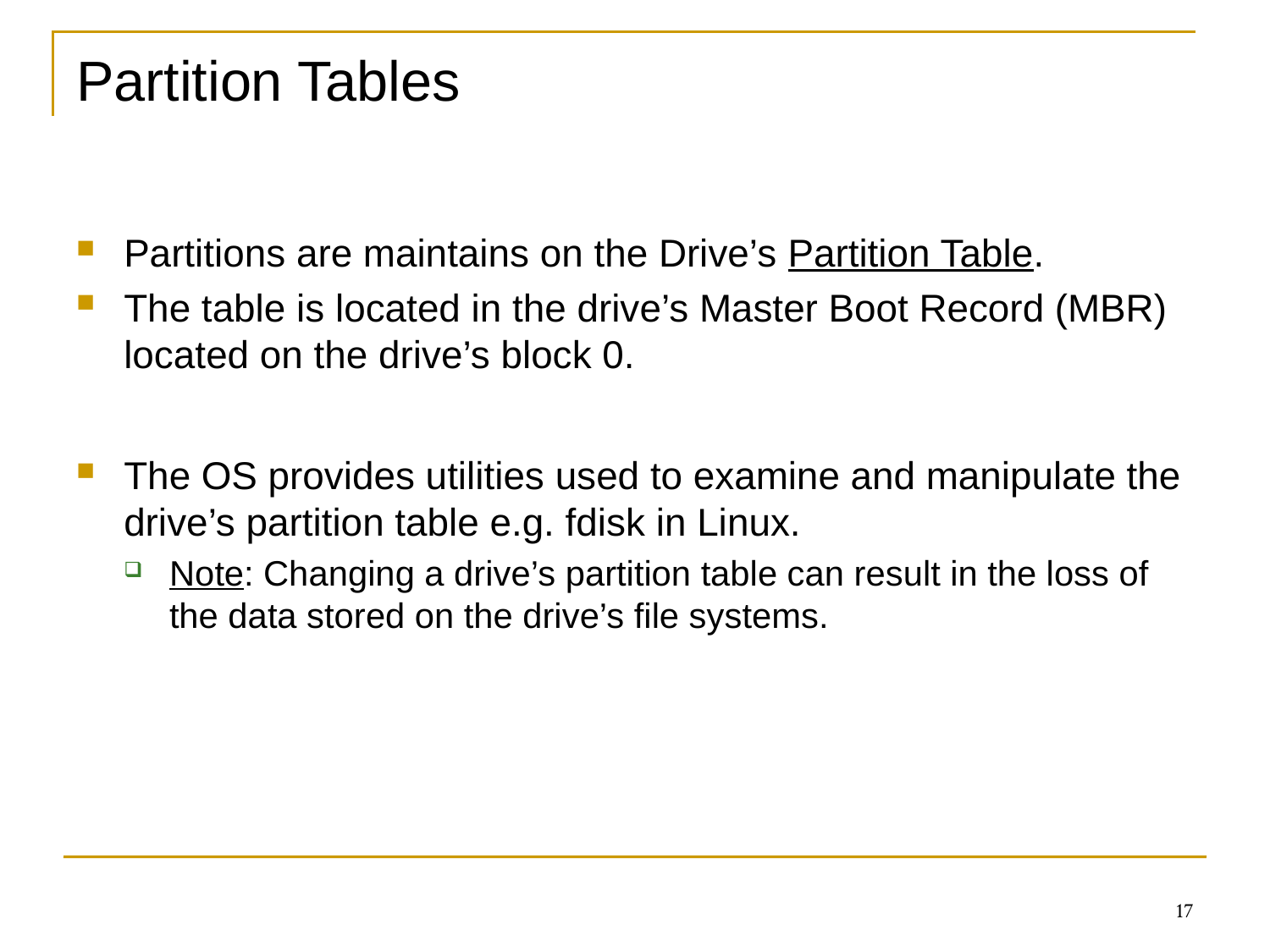

# Partition Tables
Partitions are maintains on the Drive’s Partition Table.
The table is located in the drive’s Master Boot Record (MBR) located on the drive’s block 0.

The OS provides utilities used to examine and manipulate the drive’s partition table e.g. fdisk in Linux.
Note: Changing a drive’s partition table can result in the loss of the data stored on the drive’s file systems.

17